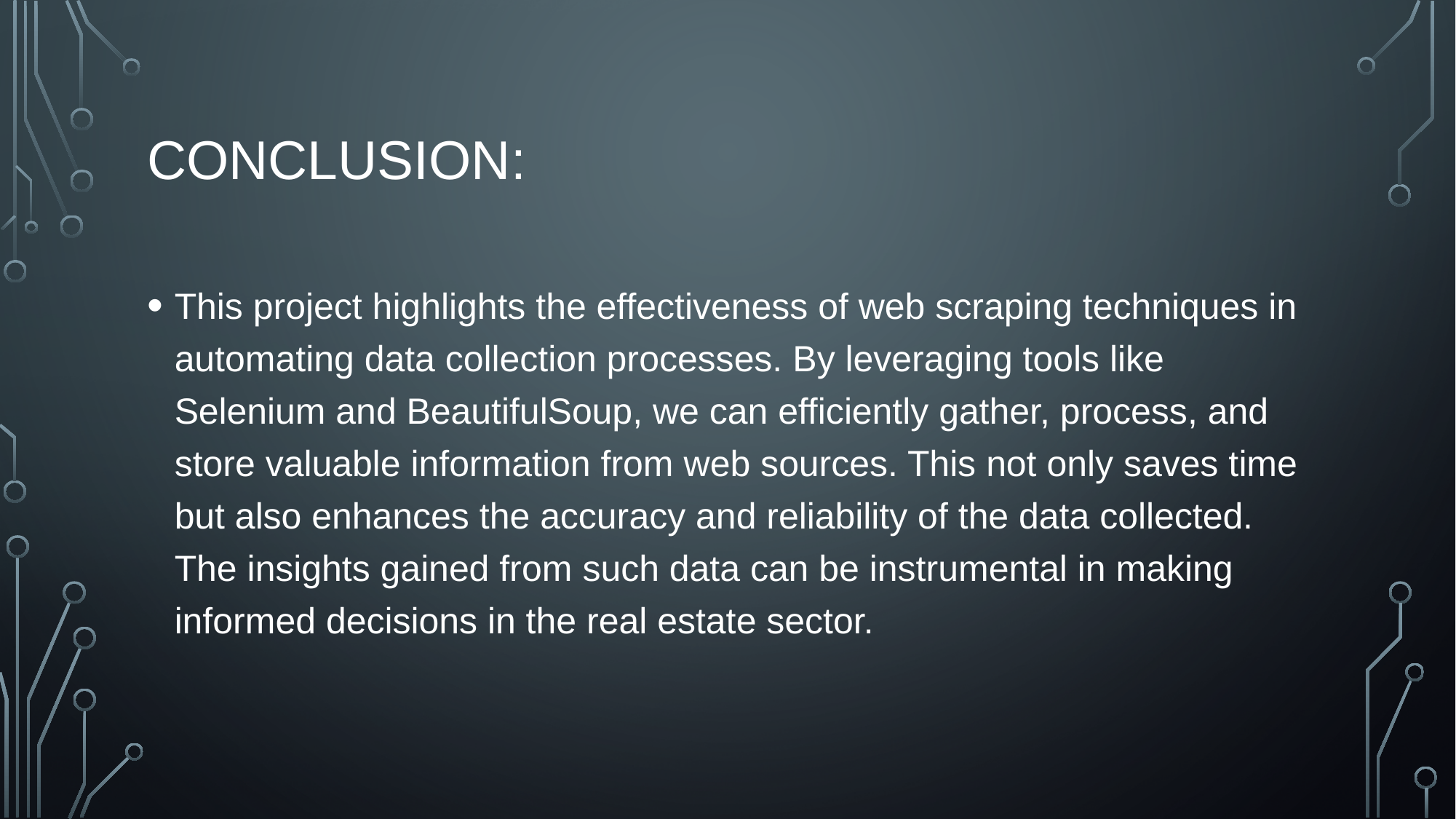

# Conclusion:
This project highlights the effectiveness of web scraping techniques in automating data collection processes. By leveraging tools like Selenium and BeautifulSoup, we can efficiently gather, process, and store valuable information from web sources. This not only saves time but also enhances the accuracy and reliability of the data collected. The insights gained from such data can be instrumental in making informed decisions in the real estate sector.